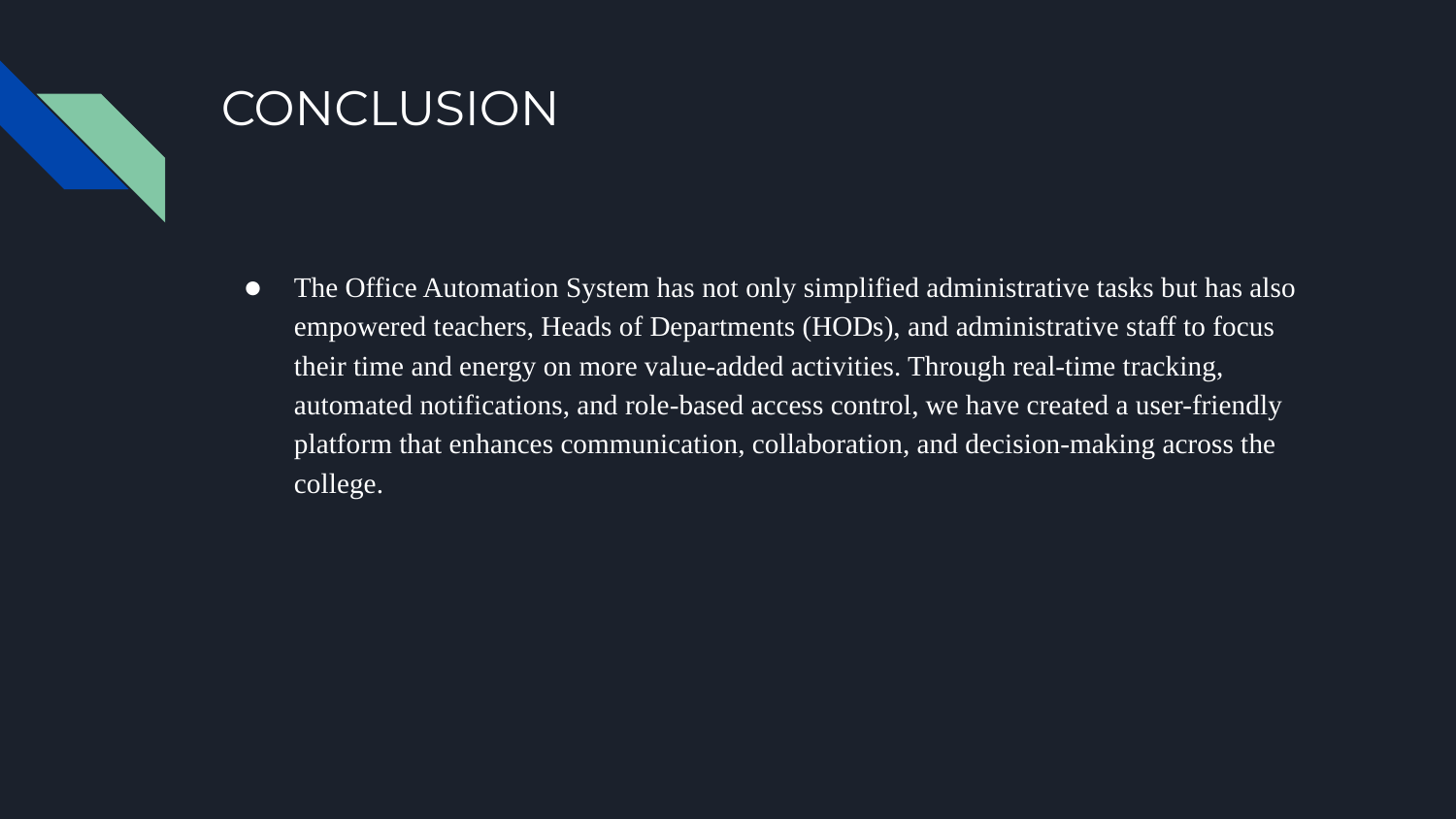

# CONCLUSION
The Office Automation System has not only simplified administrative tasks but has also empowered teachers, Heads of Departments (HODs), and administrative staff to focus their time and energy on more value-added activities. Through real-time tracking, automated notifications, and role-based access control, we have created a user-friendly platform that enhances communication, collaboration, and decision-making across the college.